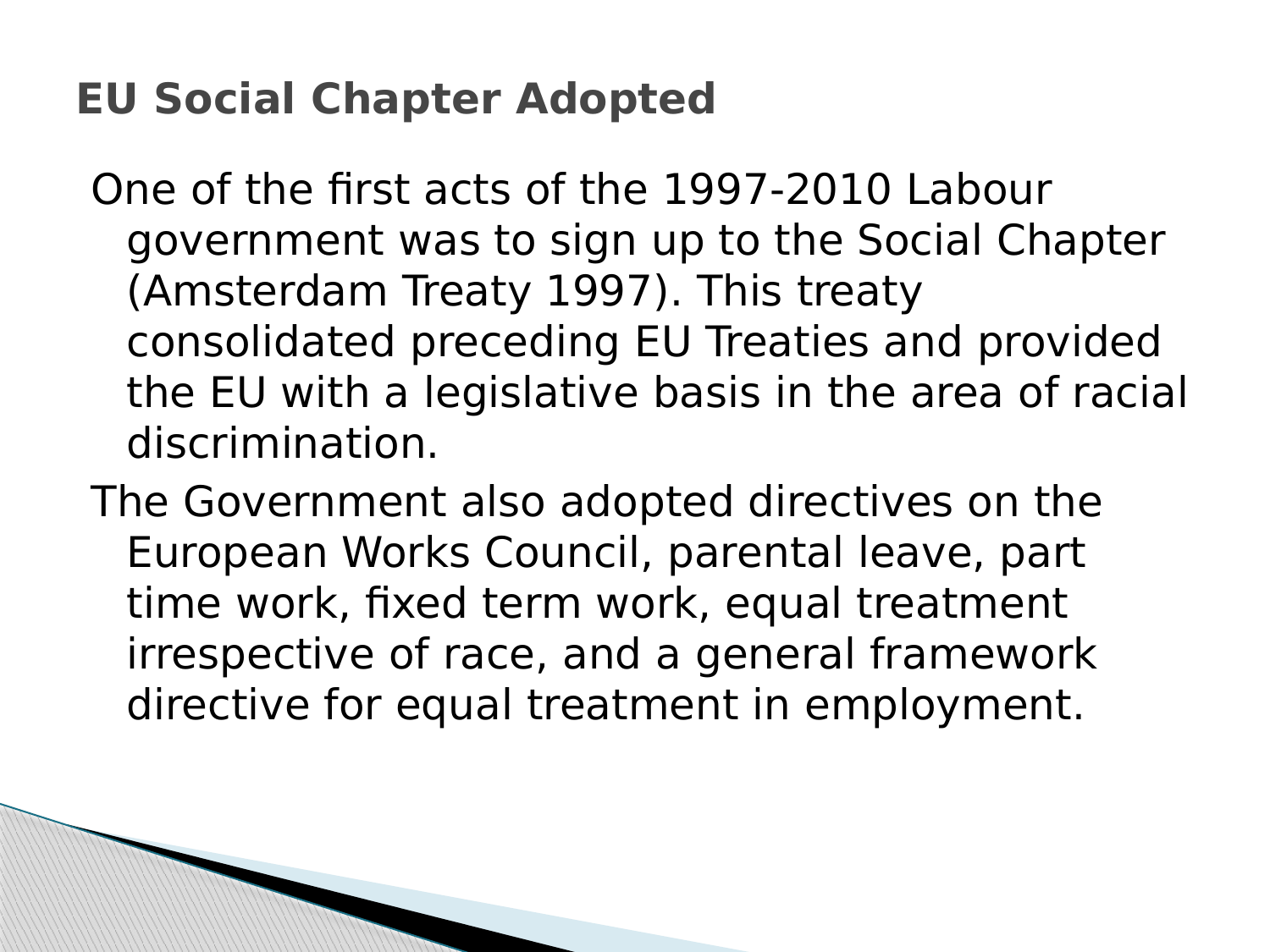

# EU Social Chapter Adopted
One of the first acts of the 1997-2010 Labour government was to sign up to the Social Chapter (Amsterdam Treaty 1997). This treaty consolidated preceding EU Treaties and provided the EU with a legislative basis in the area of racial discrimination.
The Government also adopted directives on the European Works Council, parental leave, part time work, fixed term work, equal treatment irrespective of race, and a general framework directive for equal treatment in employment.